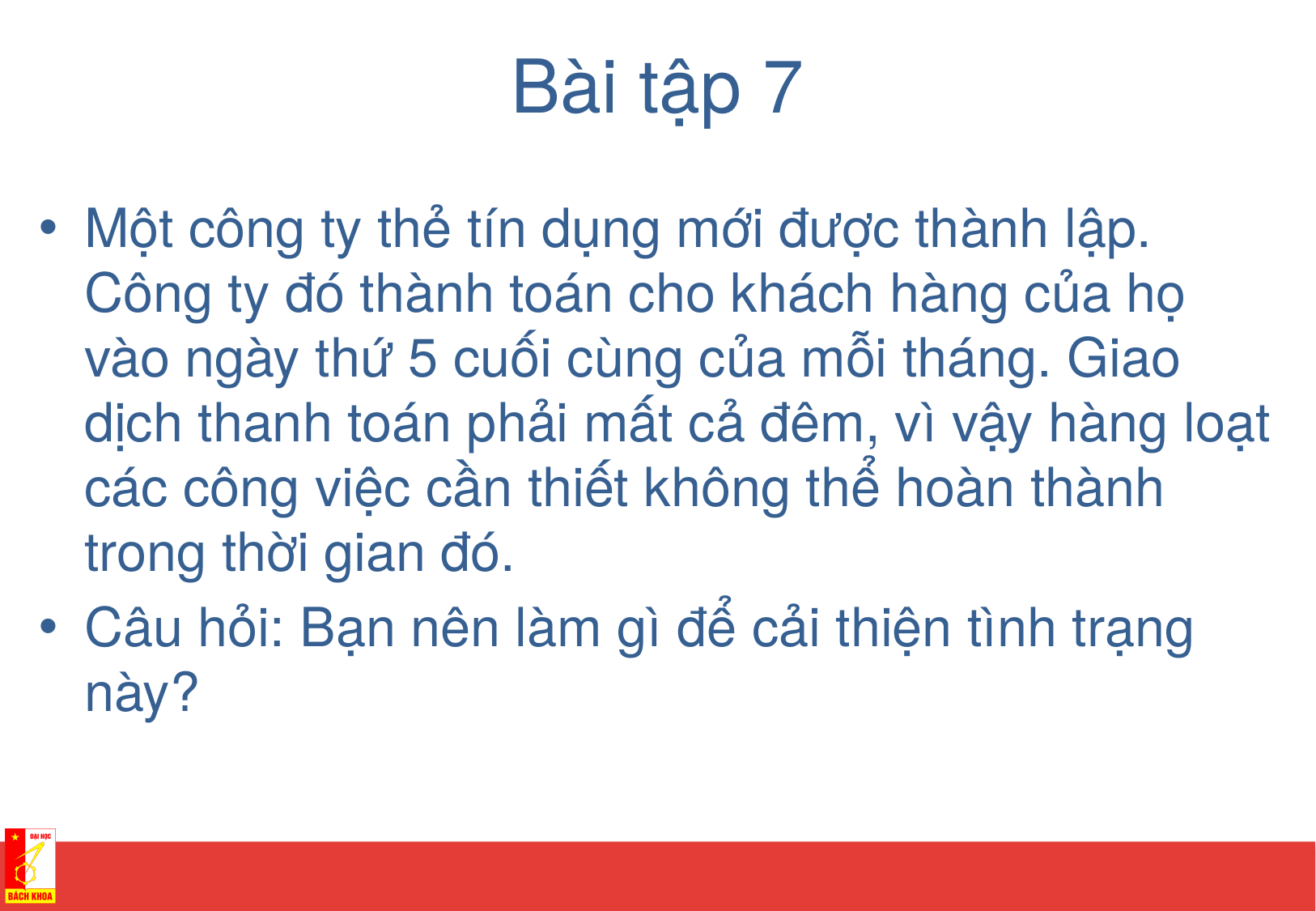

# Bài tập 7
Một công ty thẻ tín dụng mới được thành lập. Công ty đó thành toán cho khách hàng của họ vào ngày thứ 5 cuối cùng của mỗi tháng. Giao dịch thanh toán phải mất cả đêm, vì vậy hàng loạt các công việc cần thiết không thể hoàn thành trong thời gian đó.
Câu hỏi: Bạn nên làm gì để cải thiện tình trạng này?